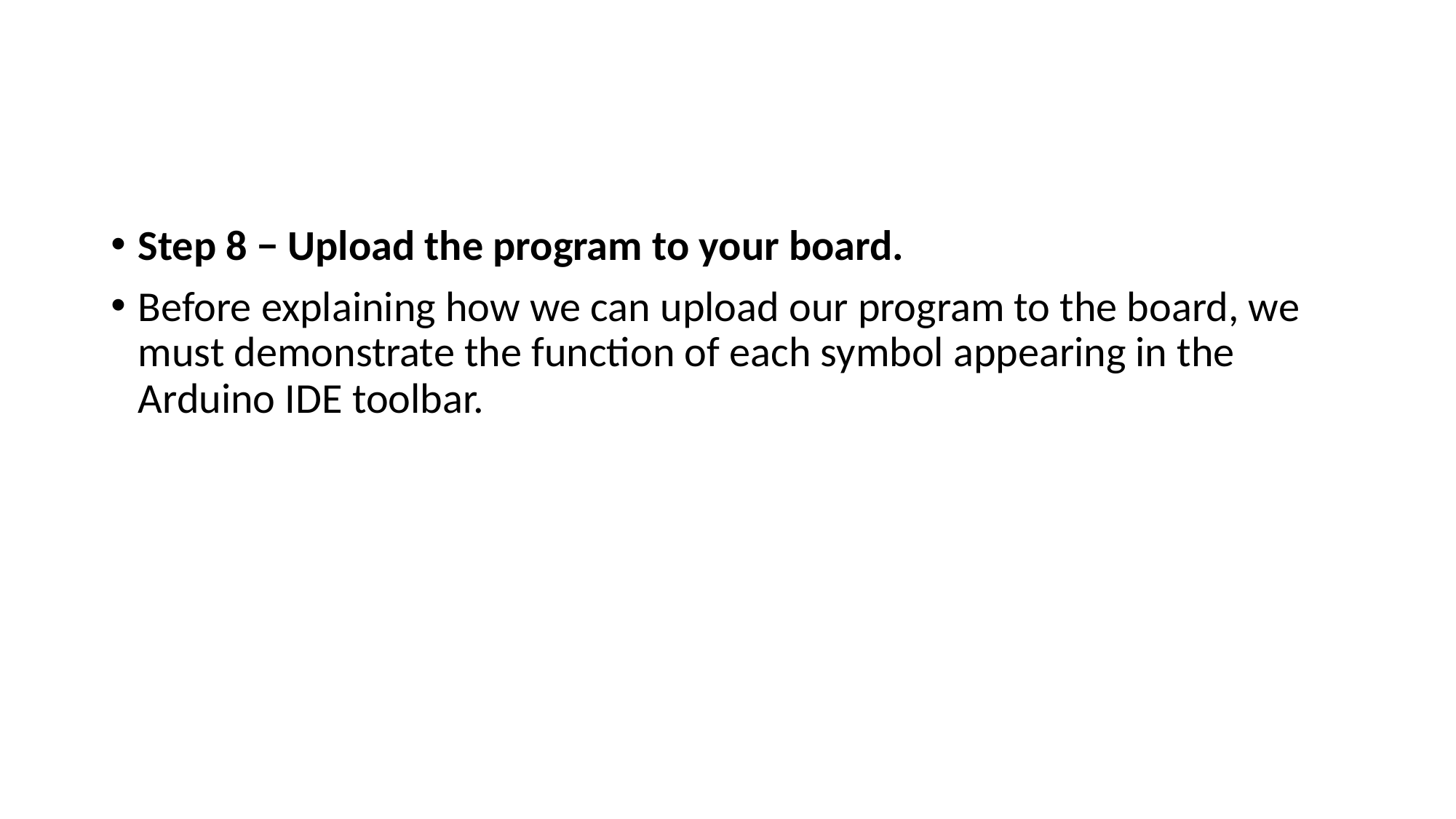

#
Step 8 − Upload the program to your board.
Before explaining how we can upload our program to the board, we must demonstrate the function of each symbol appearing in the Arduino IDE toolbar.